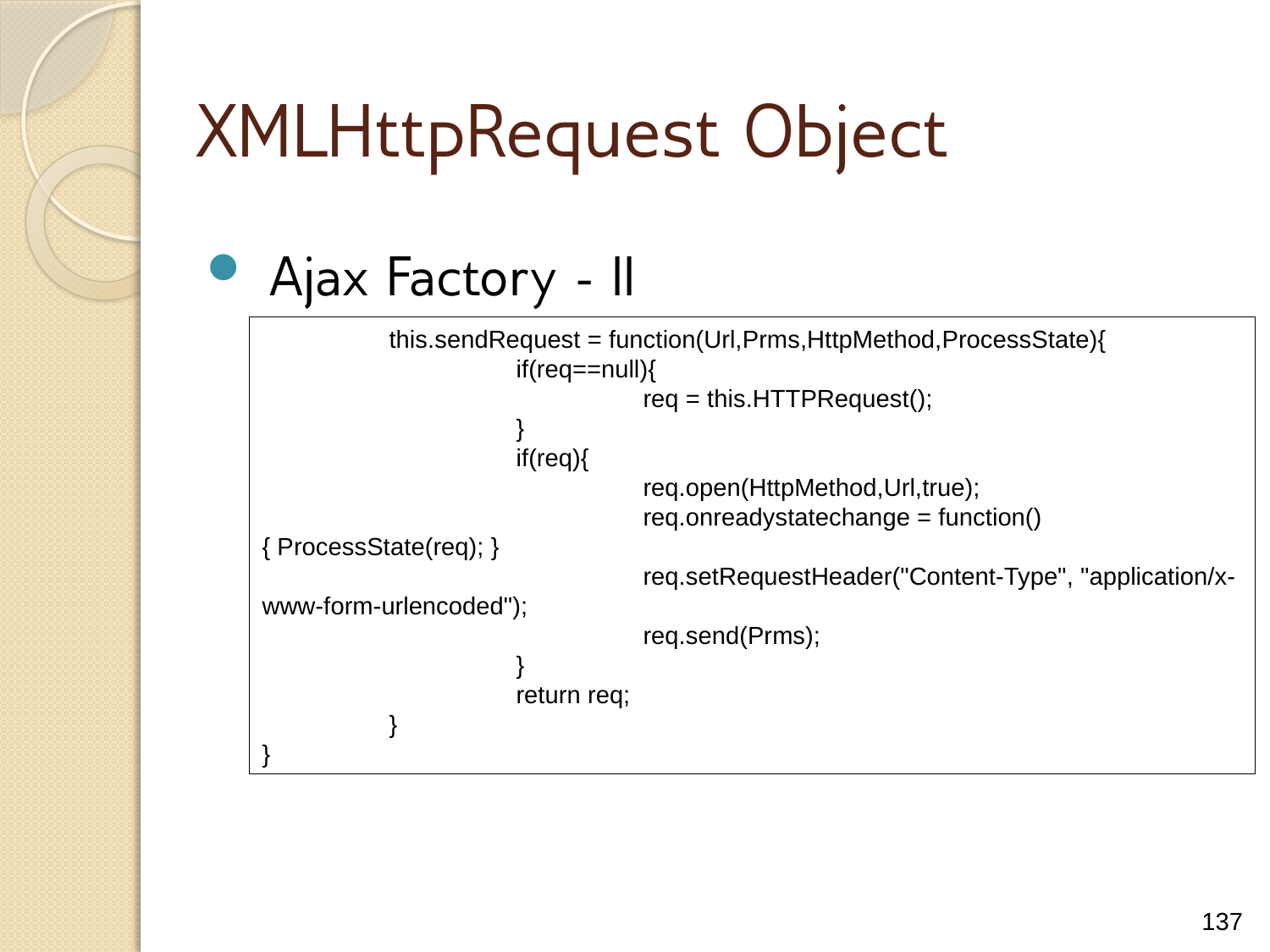

XMLHttpRequest Object
Ajax Factory - II
	this.sendRequest = function(Url,Prms,HttpMethod,ProcessState){
		if(req==null){
			req = this.HTTPRequest();
		}
		if(req){
			req.open(HttpMethod,Url,true);
			req.onreadystatechange = function() { ProcessState(req); }
			req.setRequestHeader("Content-Type", "application/x-www-form-urlencoded");
			req.send(Prms);
		}
		return req;
	}
}
137